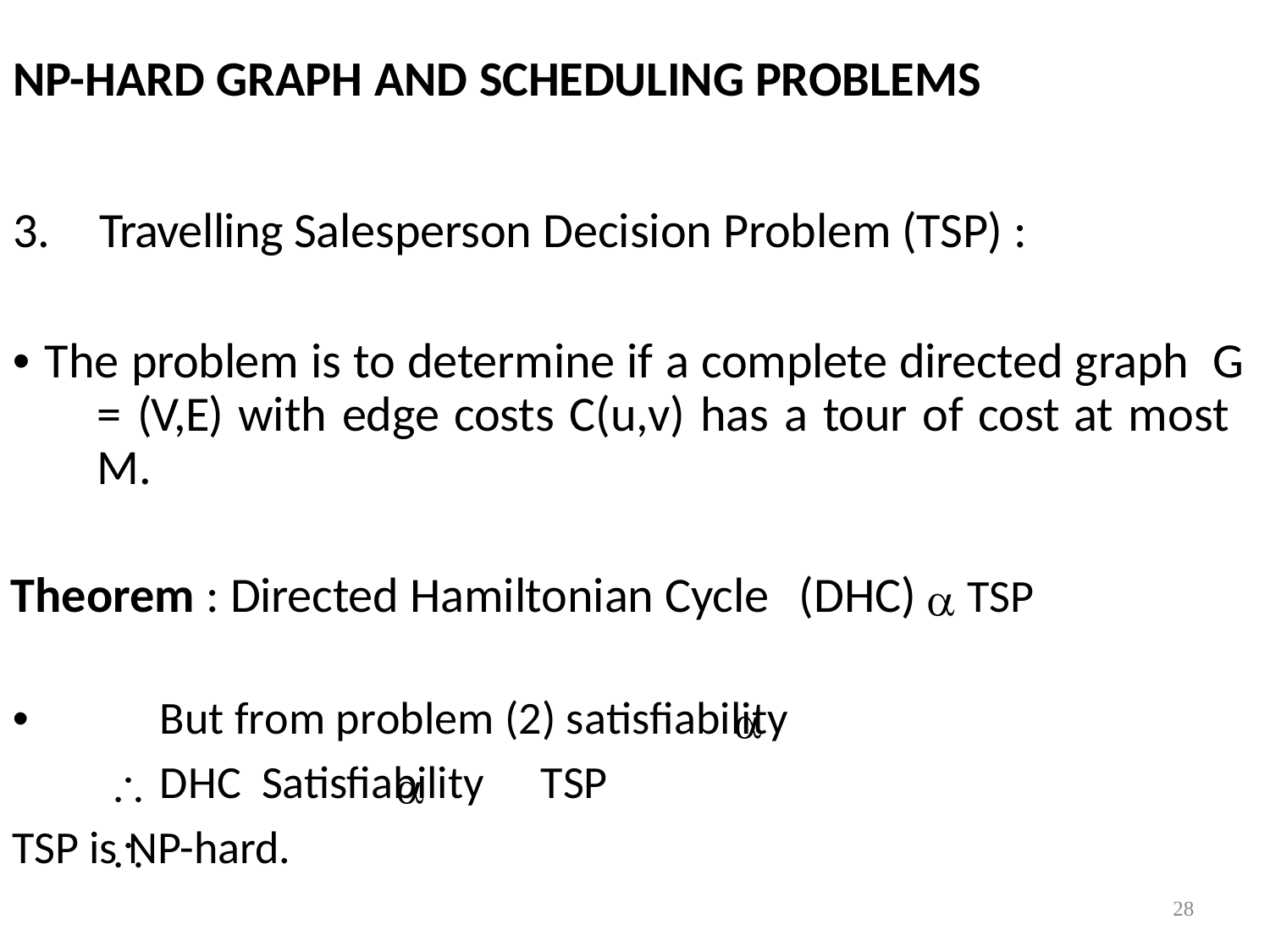

# NP-HARD GRAPH AND SCHEDULING PROBLEMS
3.	Travelling Salesperson Decision Problem (TSP) :

• The problem is to determine if a complete directed graph  G = (V,E) with edge costs C(u,v) has a tour of cost at most  M.

Theorem : Directed Hamiltonian Cycle	(DHC)	TSP

•	But from problem (2) satisfiability	DHC  Satisfiability	TSP
TSP is NP-hard.

28